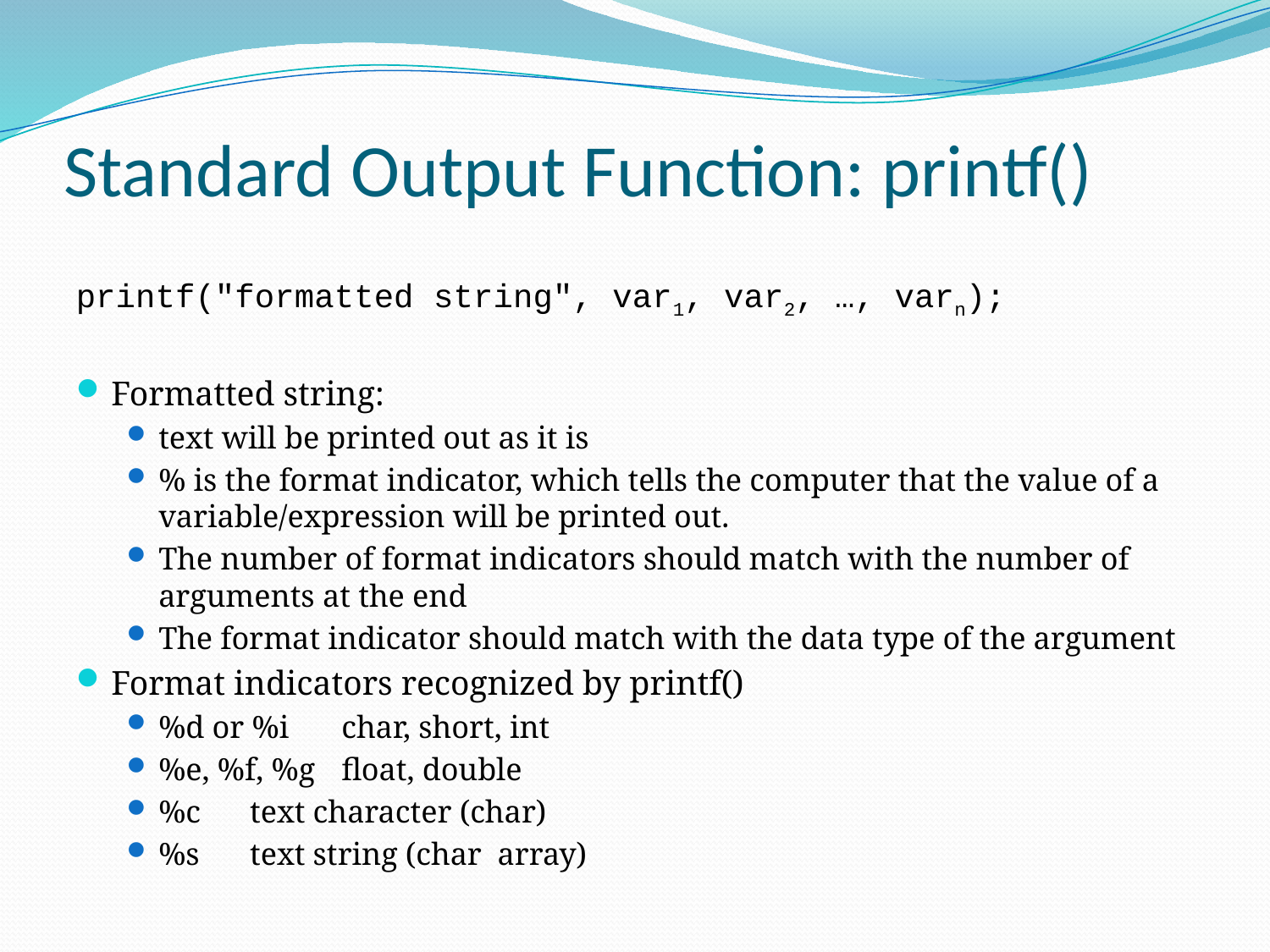

# Standard Output Function: printf()
printf("formatted string", var1, var2, …, varn);

Formatted string:
text will be printed out as it is
% is the format indicator, which tells the computer that the value of a variable/expression will be printed out.
The number of format indicators should match with the number of arguments at the end
The format indicator should match with the data type of the argument
Format indicators recognized by printf()
%d or %i 		char, short, int
%e, %f, %g 	float, double
%c 		text character (char)
%s 		text string (char  array)